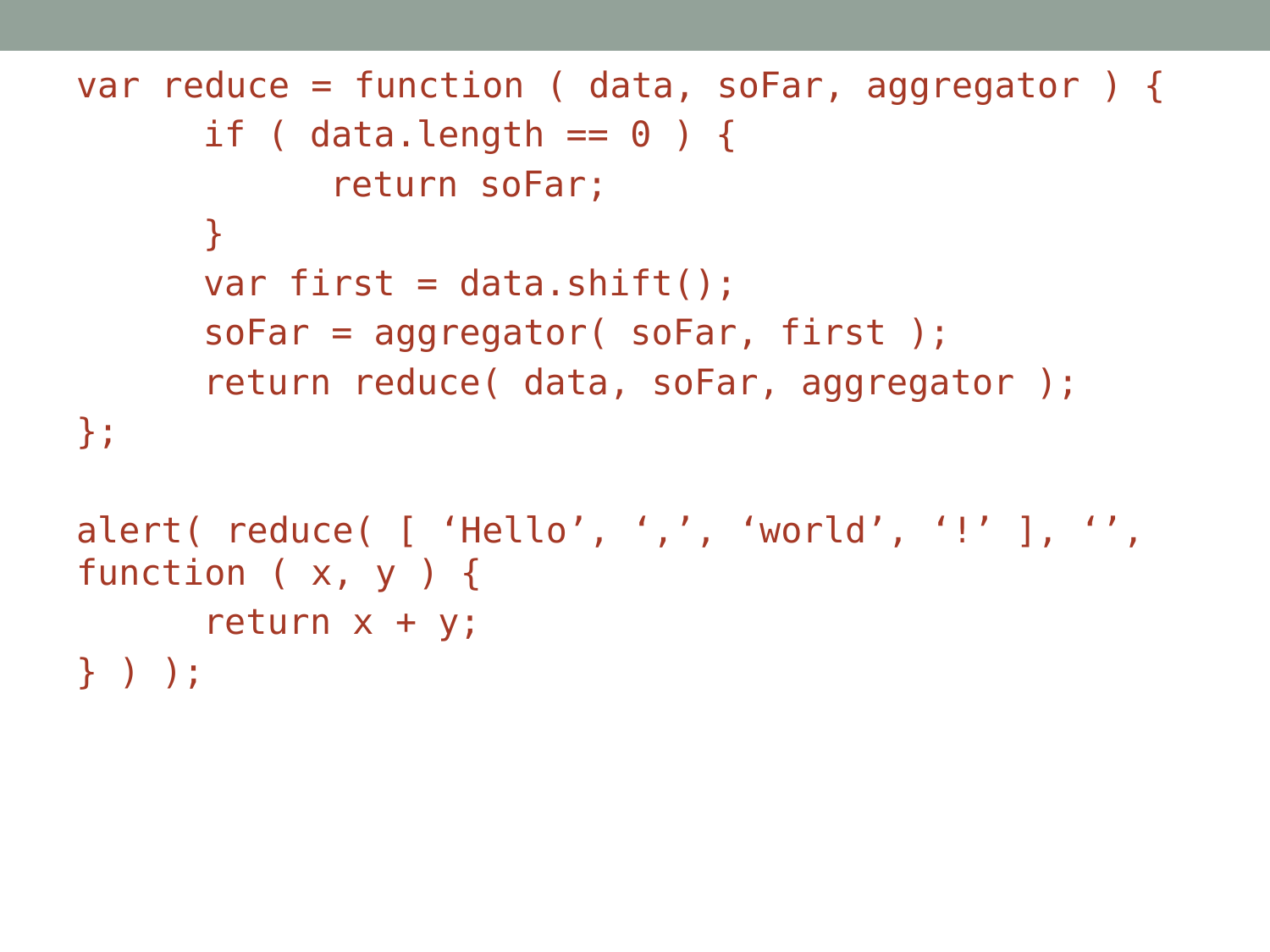

var reduce = function ( data, soFar, aggregator ) {
	if ( data.length == 0 ) {
		return soFar;
	}
	var first = data.shift();
	soFar = aggregator( soFar, first );
	return reduce( data, soFar, aggregator );
};

alert( reduce( [ ‘Hello’, ‘,’, ‘world’, ‘!’ ], ‘’, function ( x, y ) {
	return x + y;
} ) );